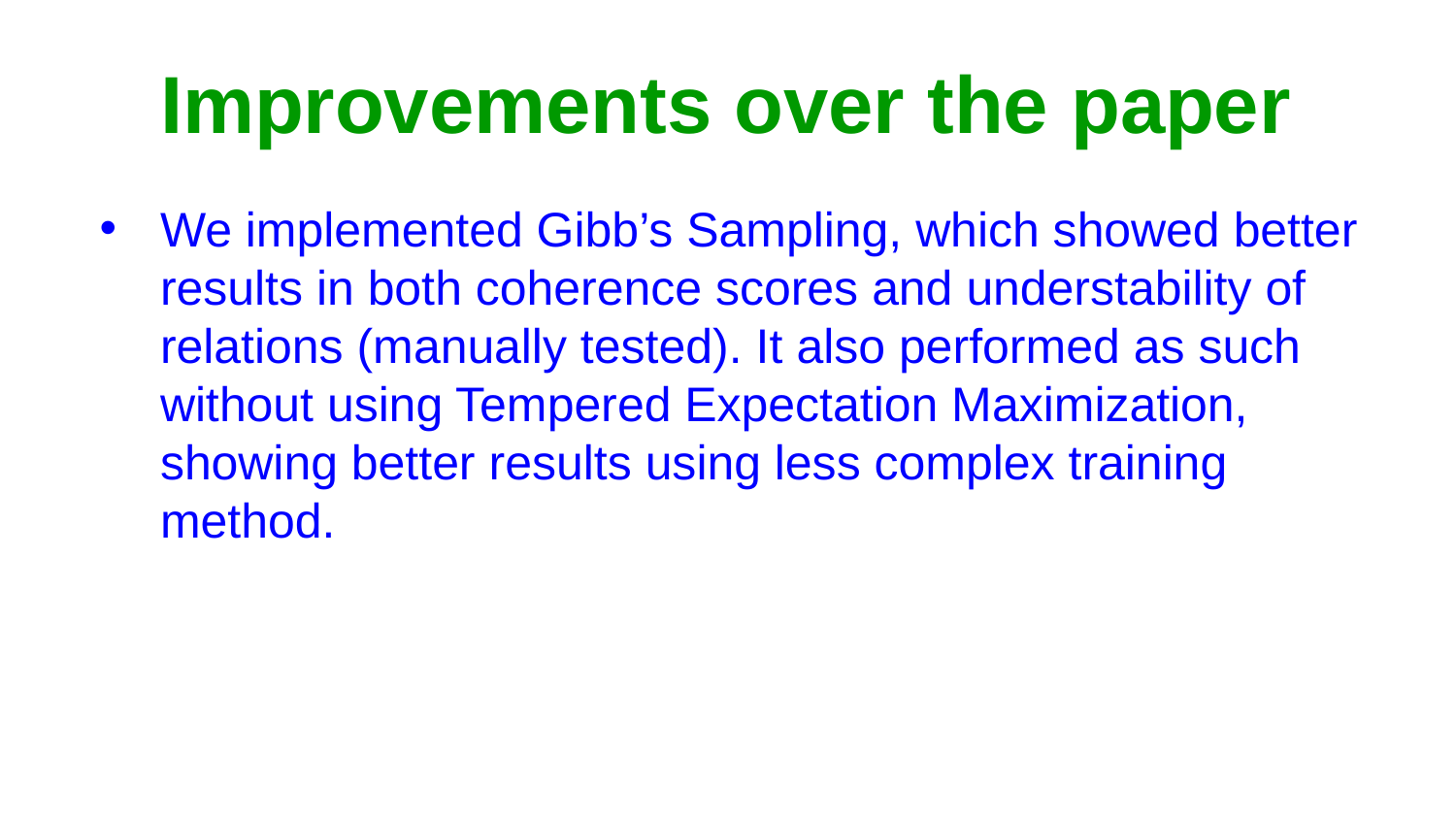

# Improvements over the paper
We implemented Gibb’s Sampling, which showed better results in both coherence scores and understability of relations (manually tested). It also performed as such without using Tempered Expectation Maximization, showing better results using less complex training method.